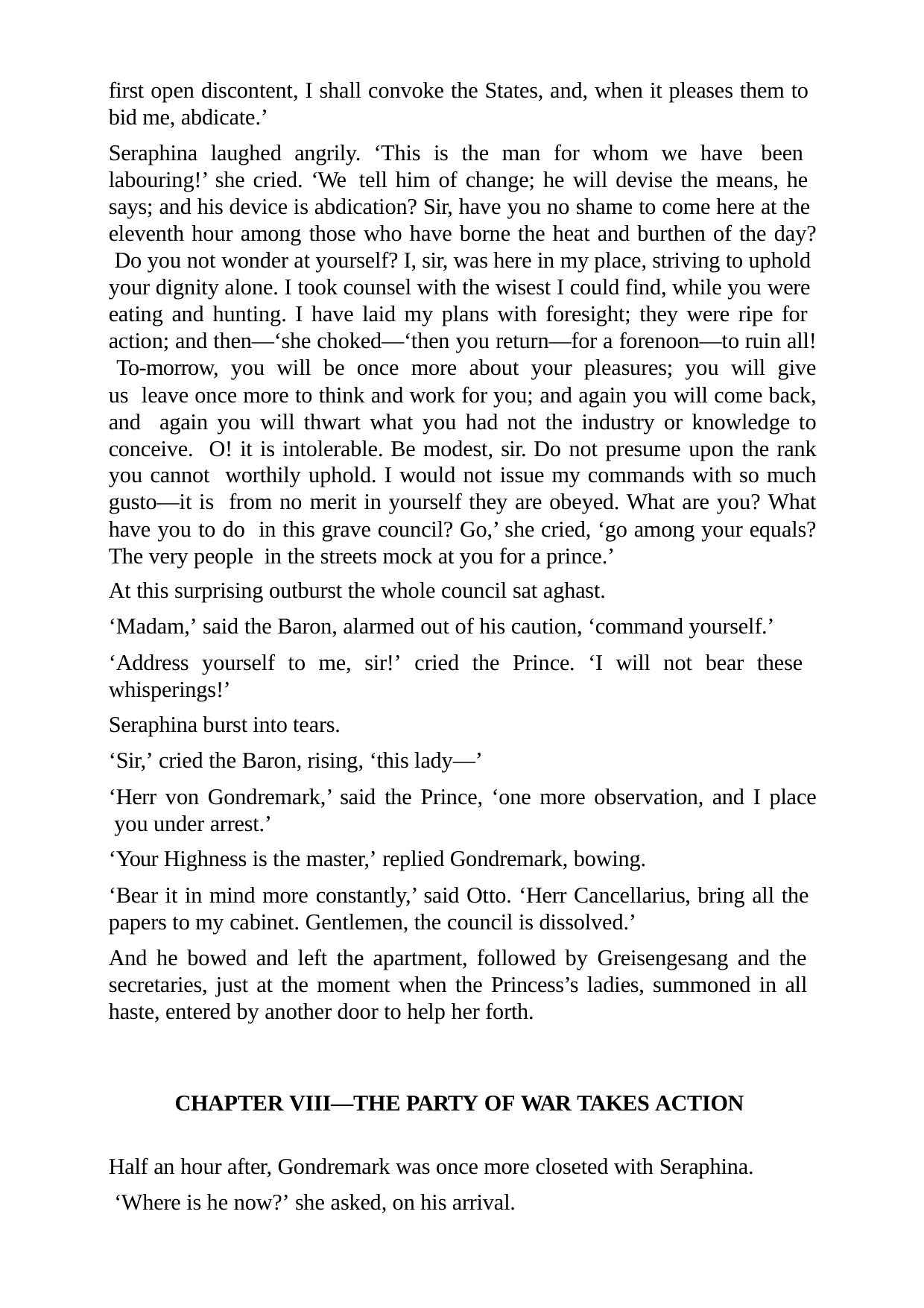

first open discontent, I shall convoke the States, and, when it pleases them to  bid me, abdicate.’
Seraphina laughed angrily. ‘This is the man for whom we have been  labouring!’ she cried. ‘We tell him of change; he will devise the means, he  says; and his device is abdication? Sir, have you no shame to come here at the  eleventh hour among those who have borne the heat and burthen of the day?  Do you not wonder at yourself? I, sir, was here in my place, striving to uphold  your dignity alone. I took counsel with the wisest I could find, while you were  eating and hunting. I have laid my plans with foresight; they were ripe for  action; and then—‘she choked—‘then you return—for a forenoon—to ruin all!  To-morrow, you will be once more about your pleasures; you will give us  leave once more to think and work for you; and again you will come back, and  again you will thwart what you had not the industry or knowledge to conceive.  O! it is intolerable. Be modest, sir. Do not presume upon the rank you cannot  worthily uphold. I would not issue my commands with so much gusto—it is  from no merit in yourself they are obeyed. What are you? What have you to do  in this grave council? Go,’ she cried, ‘go among your equals? The very people  in the streets mock at you for a prince.’
At this surprising outburst the whole council sat aghast.
‘Madam,’ said the Baron, alarmed out of his caution, ‘command yourself.’
‘Address yourself to me, sir!’ cried the Prince. ‘I will not bear these  whisperings!’
Seraphina burst into tears.
‘Sir,’ cried the Baron, rising, ‘this lady—’
‘Herr von Gondremark,’ said the Prince, ‘one more observation, and I place  you under arrest.’
‘Your Highness is the master,’ replied Gondremark, bowing.
‘Bear it in mind more constantly,’ said Otto. ‘Herr Cancellarius, bring all the  papers to my cabinet. Gentlemen, the council is dissolved.’
And he bowed and left the apartment, followed by Greisengesang and the  secretaries, just at the moment when the Princess’s ladies, summoned in all  haste, entered by another door to help her forth.

CHAPTER VIII—THE PARTY OF WAR TAKES ACTION

Half an hour after, Gondremark was once more closeted with Seraphina.  ‘Where is he now?’ she asked, on his arrival.